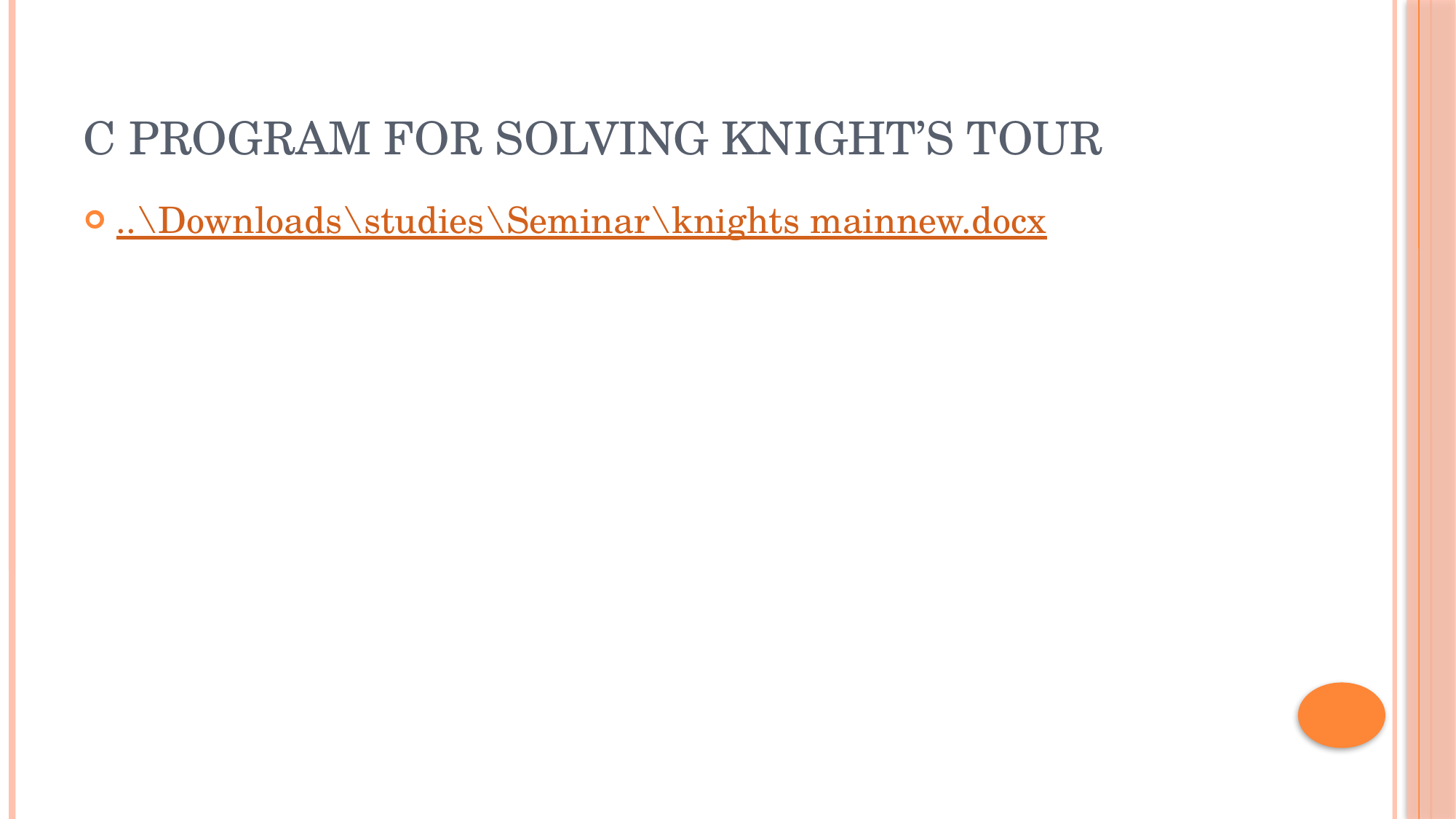

# C program for solving knight’s tour
..\Downloads\studies\Seminar\knights mainnew.docx